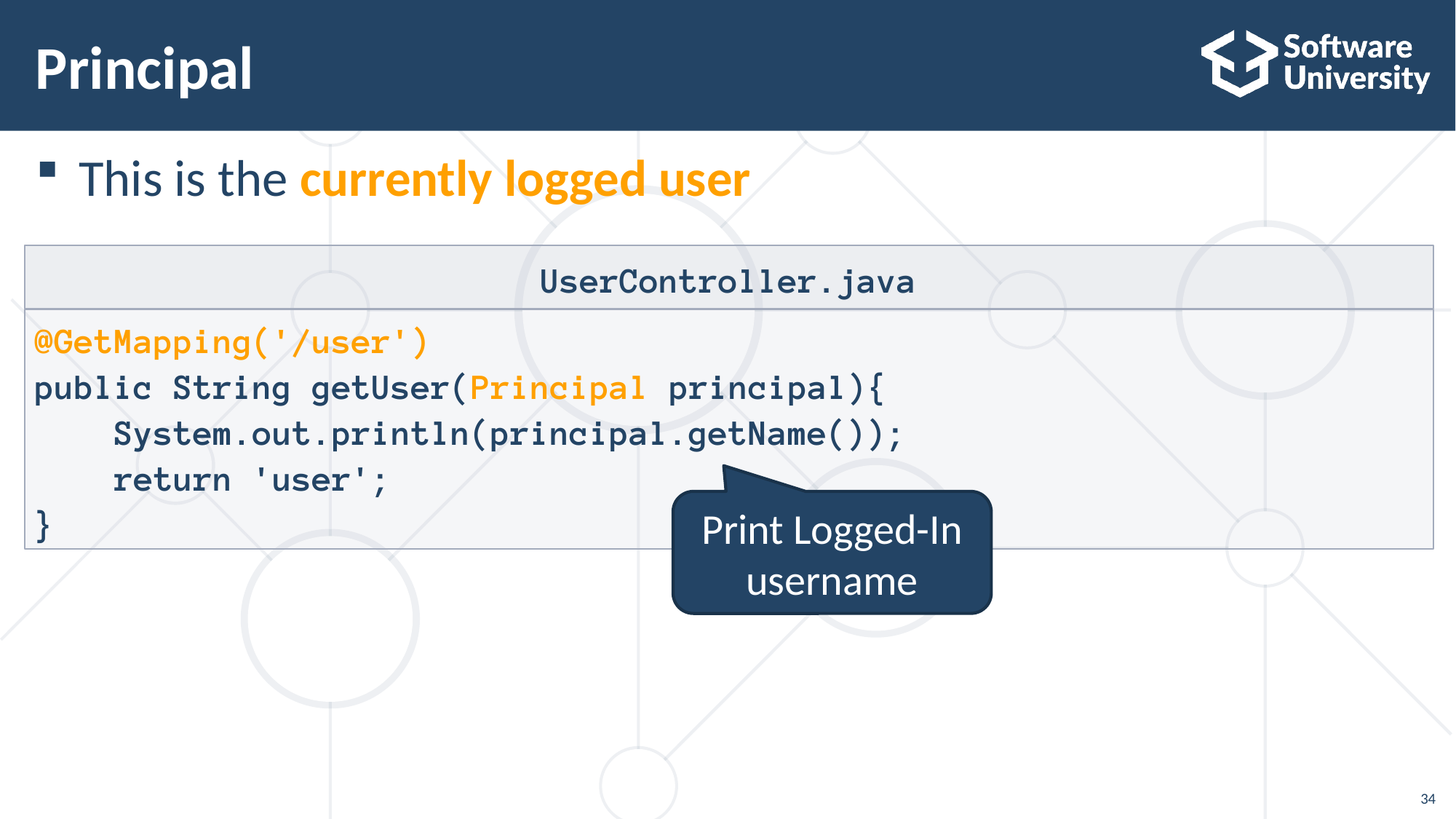

# Principal
This is the currently logged user
UserController.java
@GetMapping('/user')
public String getUser(Principal principal){
    System.out.println(principal.getName());
    return 'user';
}
Print Logged-In username
34